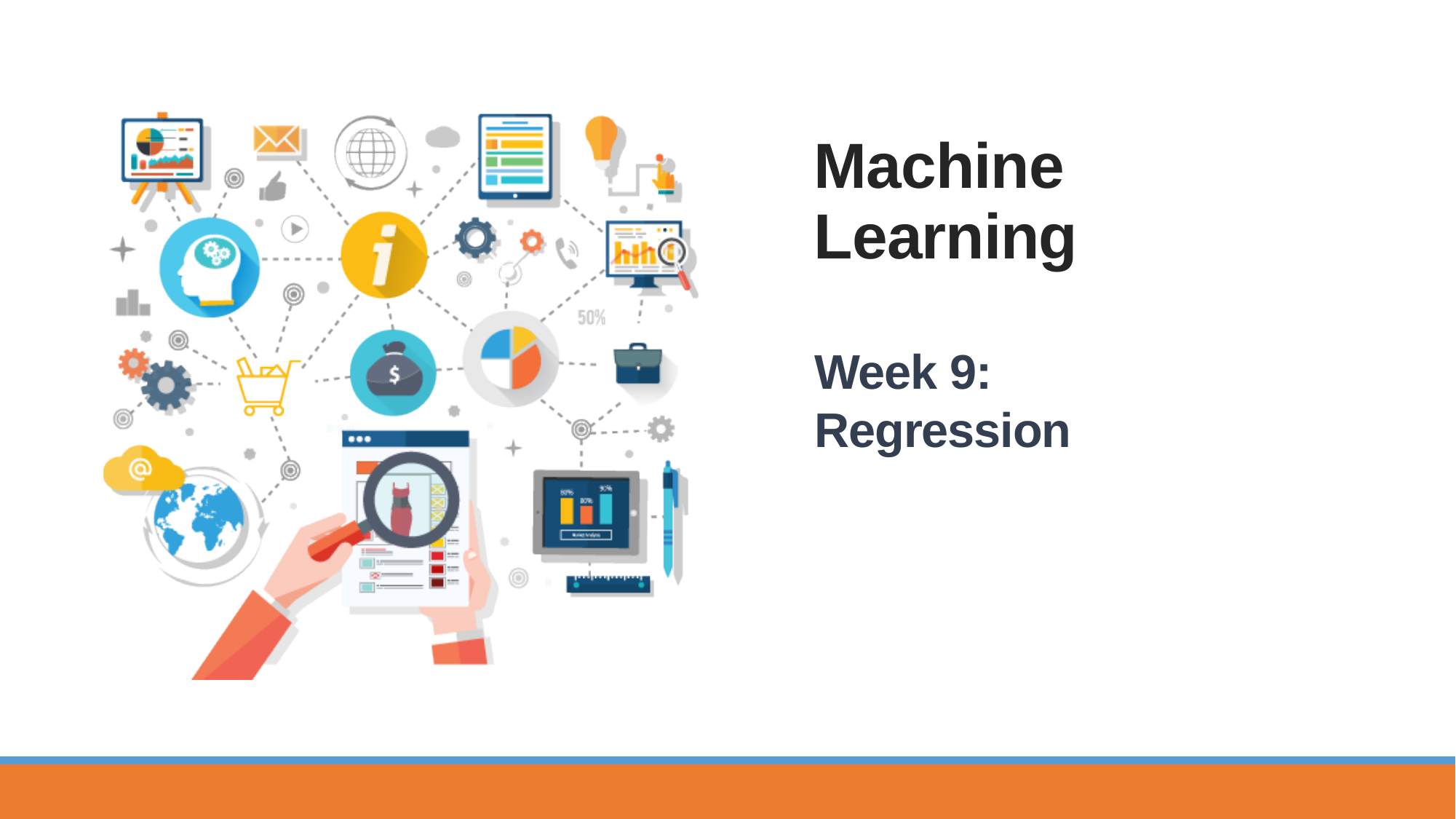

# Machine Learning
Week 9: Regression

1